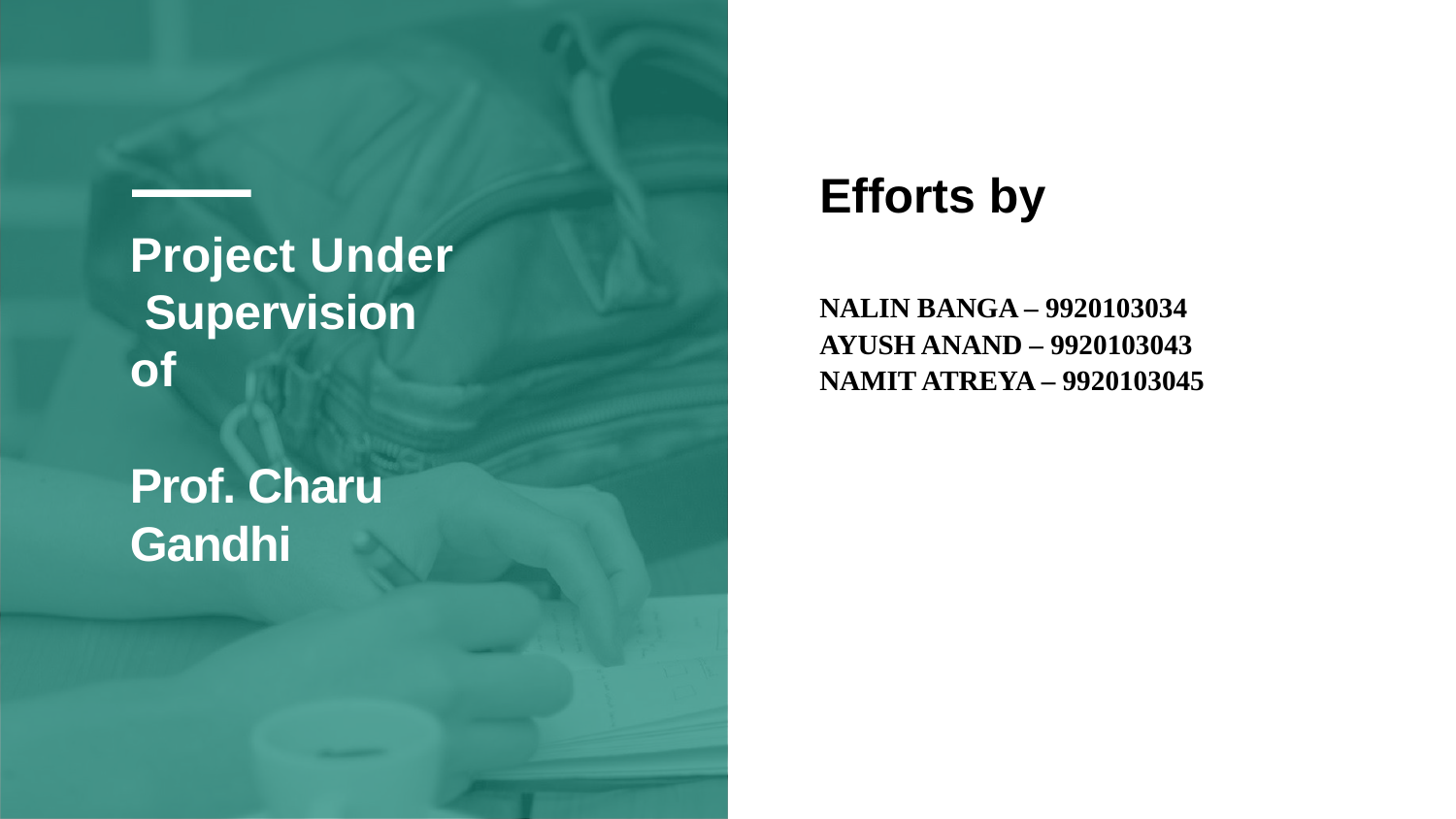

# Efforts by
Project Under  Supervision of

Prof. Charu Gandhi
NALIN BANGA – 9920103034
AYUSH ANAND – 9920103043
NAMIT ATREYA – 9920103045